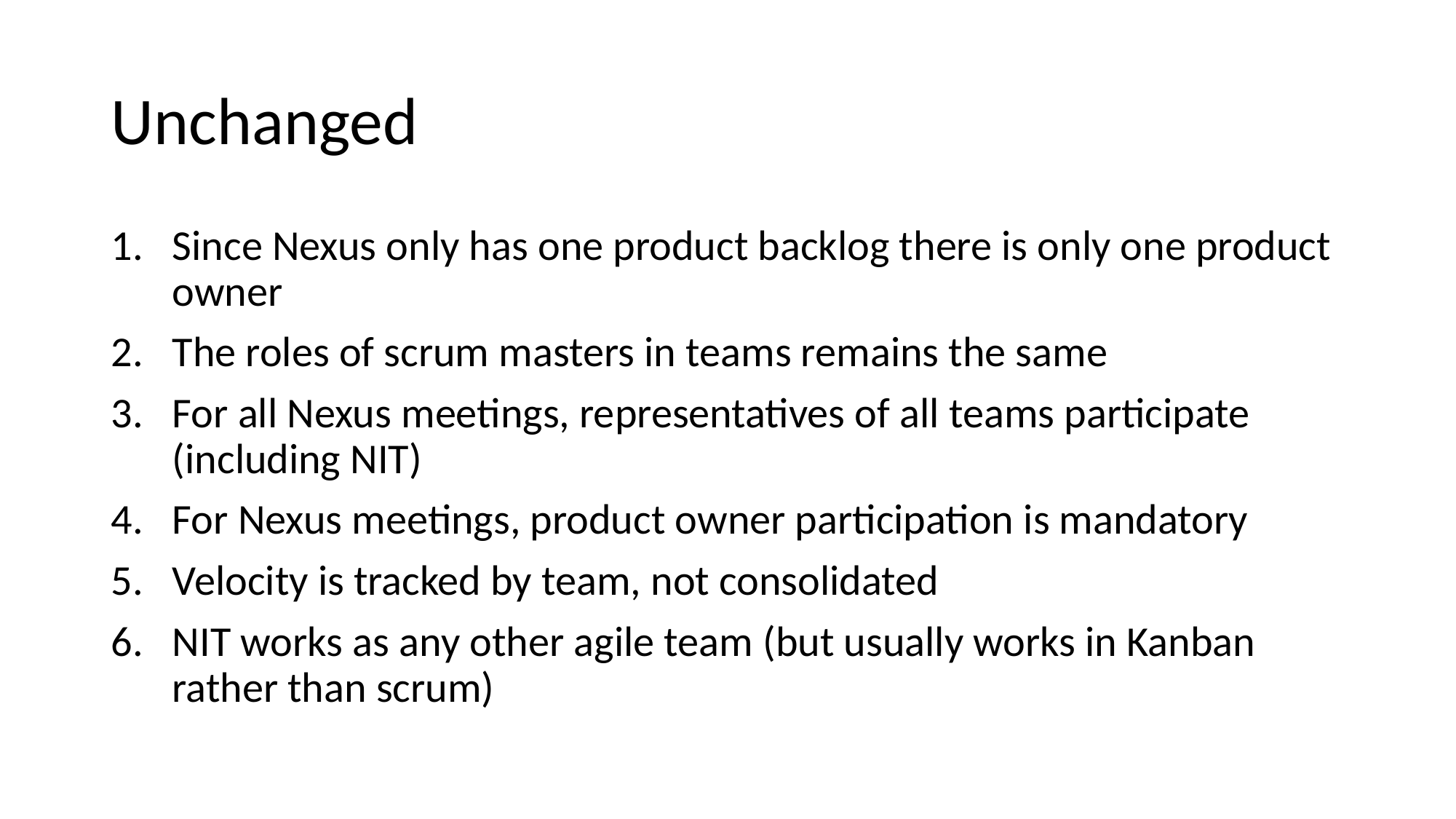

# Unchanged
Since Nexus only has one product backlog there is only one product owner
The roles of scrum masters in teams remains the same
For all Nexus meetings, representatives of all teams participate (including NIT)
For Nexus meetings, product owner participation is mandatory
Velocity is tracked by team, not consolidated
NIT works as any other agile team (but usually works in Kanban rather than scrum)